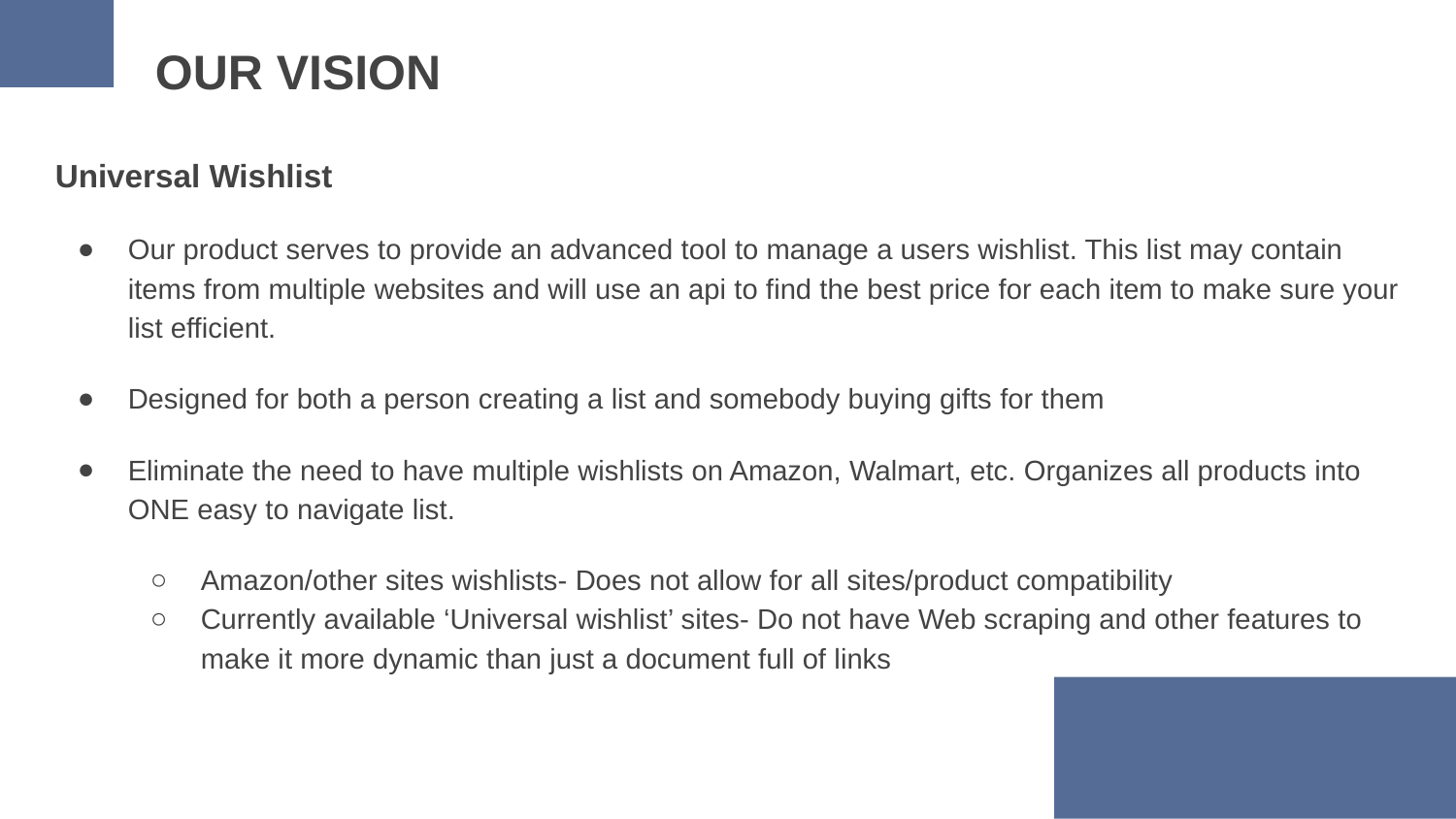

# OUR VISION
Universal Wishlist
Our product serves to provide an advanced tool to manage a users wishlist. This list may contain items from multiple websites and will use an api to find the best price for each item to make sure your list efficient.
Designed for both a person creating a list and somebody buying gifts for them
Eliminate the need to have multiple wishlists on Amazon, Walmart, etc. Organizes all products into ONE easy to navigate list.
Amazon/other sites wishlists- Does not allow for all sites/product compatibility
Currently available ‘Universal wishlist’ sites- Do not have Web scraping and other features to make it more dynamic than just a document full of links